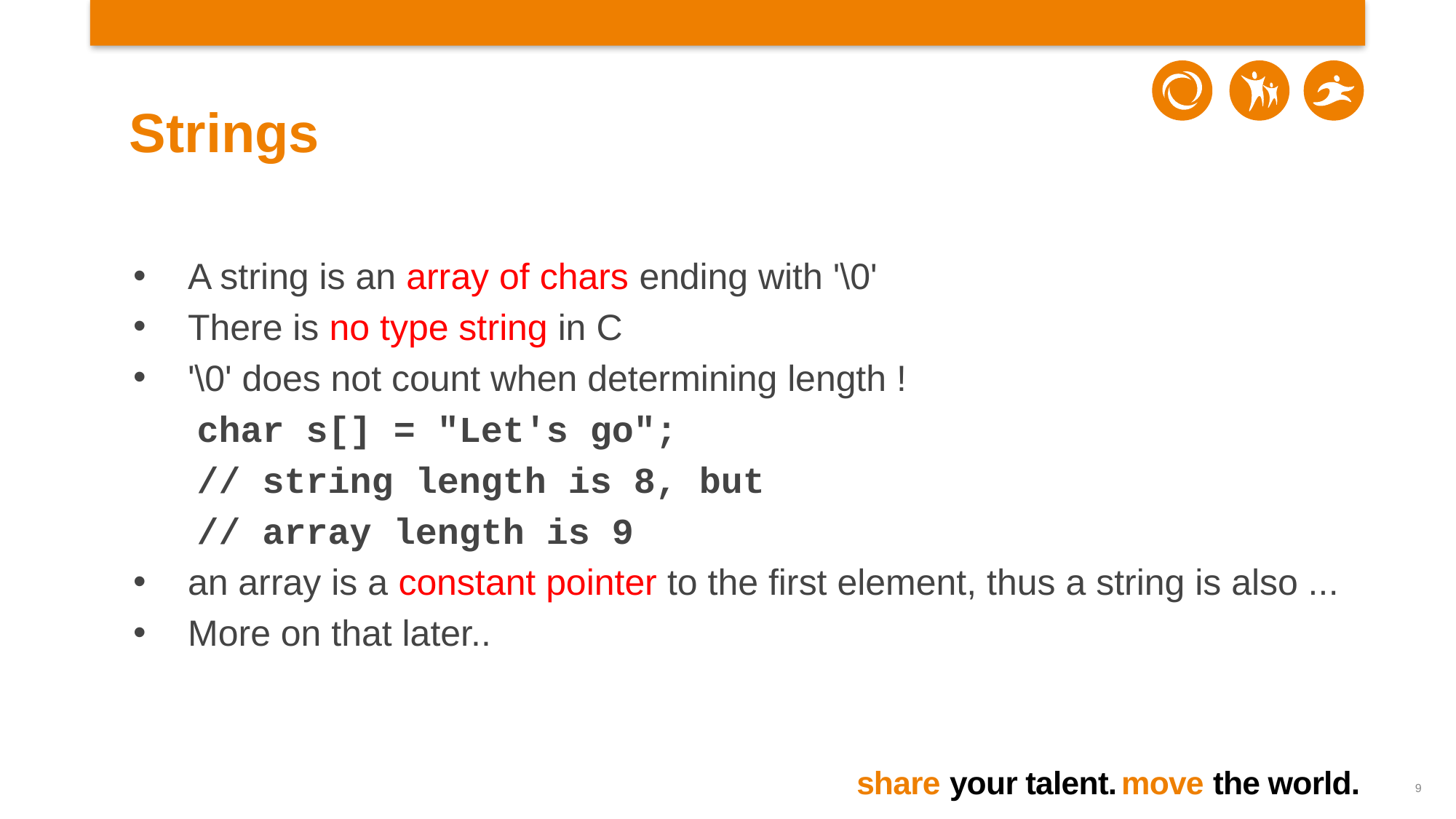

# Strings
A string is an array of chars ending with '\0'
There is no type string in C
'\0' does not count when determining length !
char s[] = "Let's go";
// string length is 8, but
// array length is 9
an array is a constant pointer to the first element, thus a string is also ...
More on that later..
9